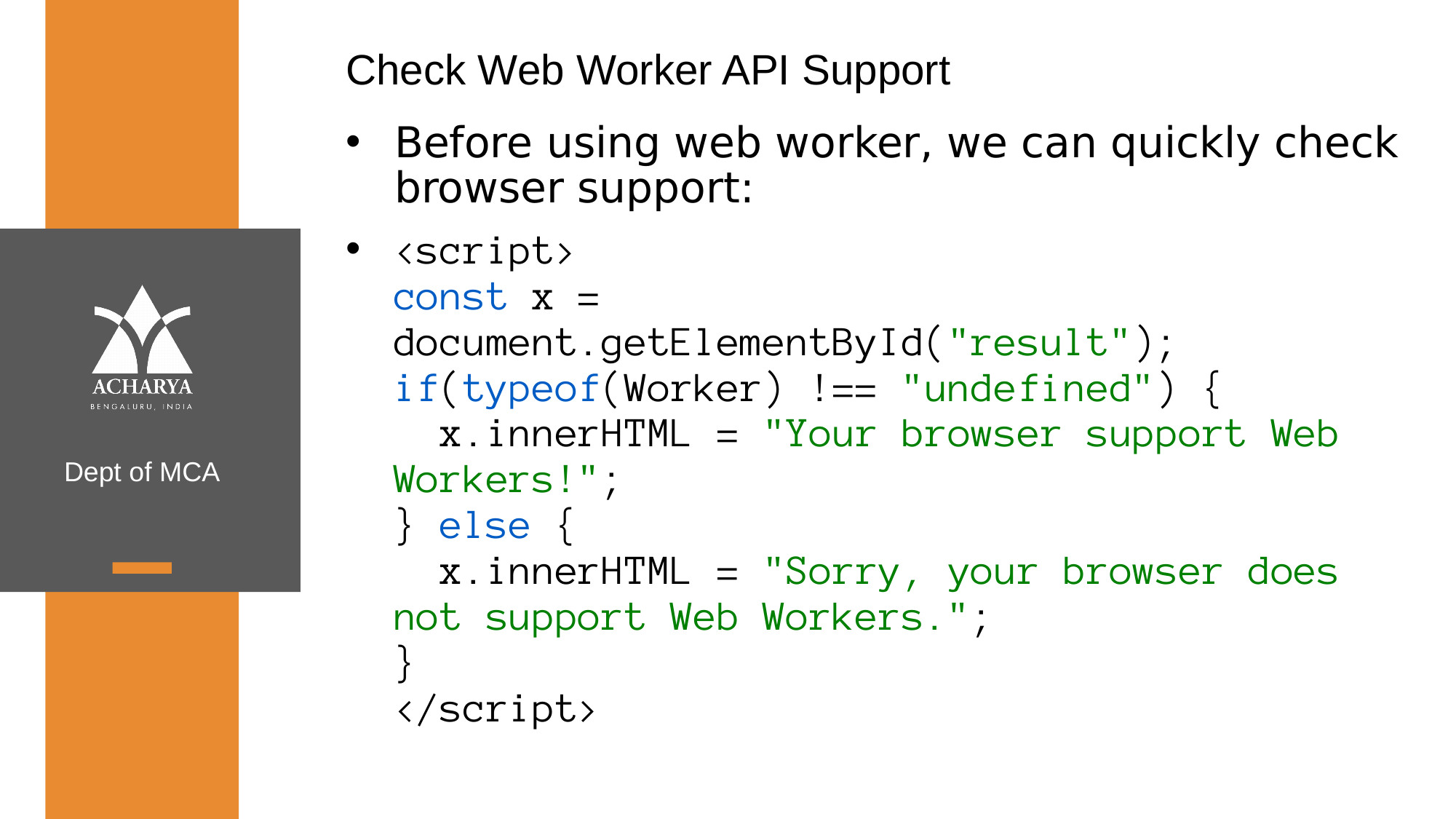

Check Web Worker API Support
Before using web worker, we can quickly check browser support:
<script>
const x = document.getElementById("result");
if(typeof(Worker) !== "undefined") {
  x.innerHTML = "Your browser support Web Workers!";
} else {
  x.innerHTML = "Sorry, your browser does not support Web Workers.";
}
</script>